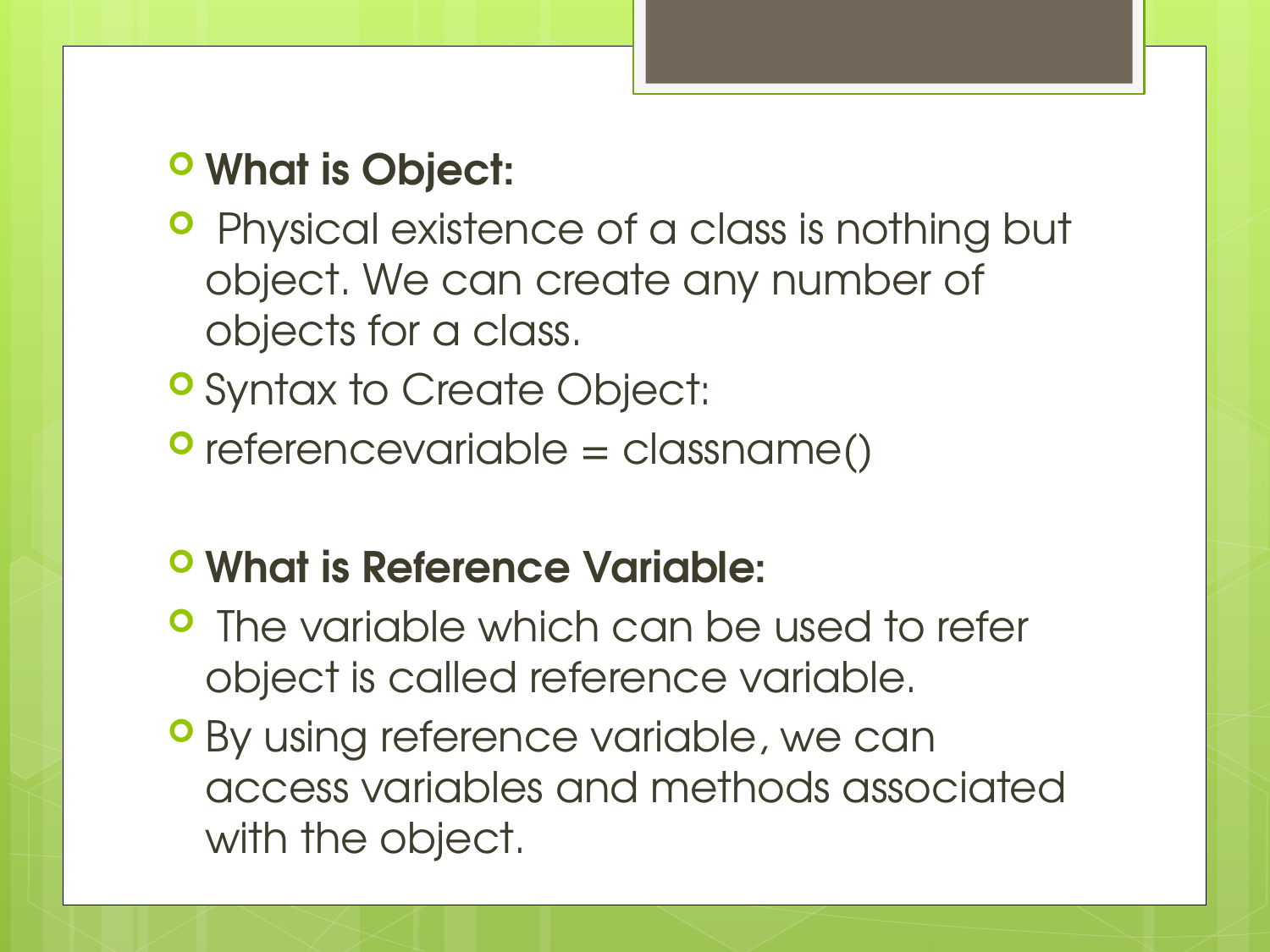

What is Object:
 Physical existence of a class is nothing but object. We can create any number of objects for a class.
Syntax to Create Object:
referencevariable = classname()

What is Reference Variable:
 The variable which can be used to refer object is called reference variable.
By using reference variable, we can access variables and methods associated with the object.